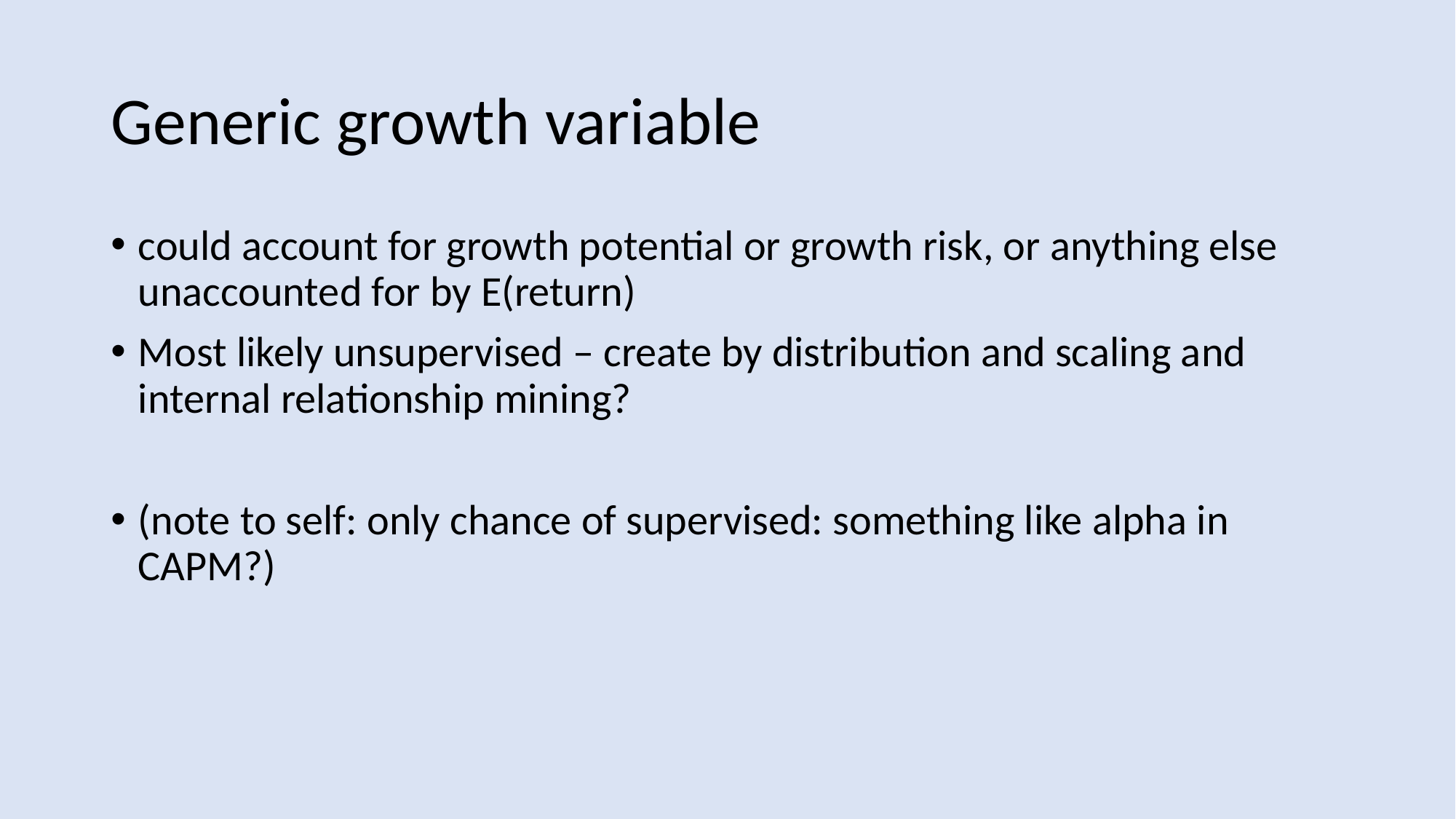

# Generic growth variable
could account for growth potential or growth risk, or anything else unaccounted for by E(return)
Most likely unsupervised – create by distribution and scaling and internal relationship mining?

(note to self: only chance of supervised: something like alpha in CAPM?)